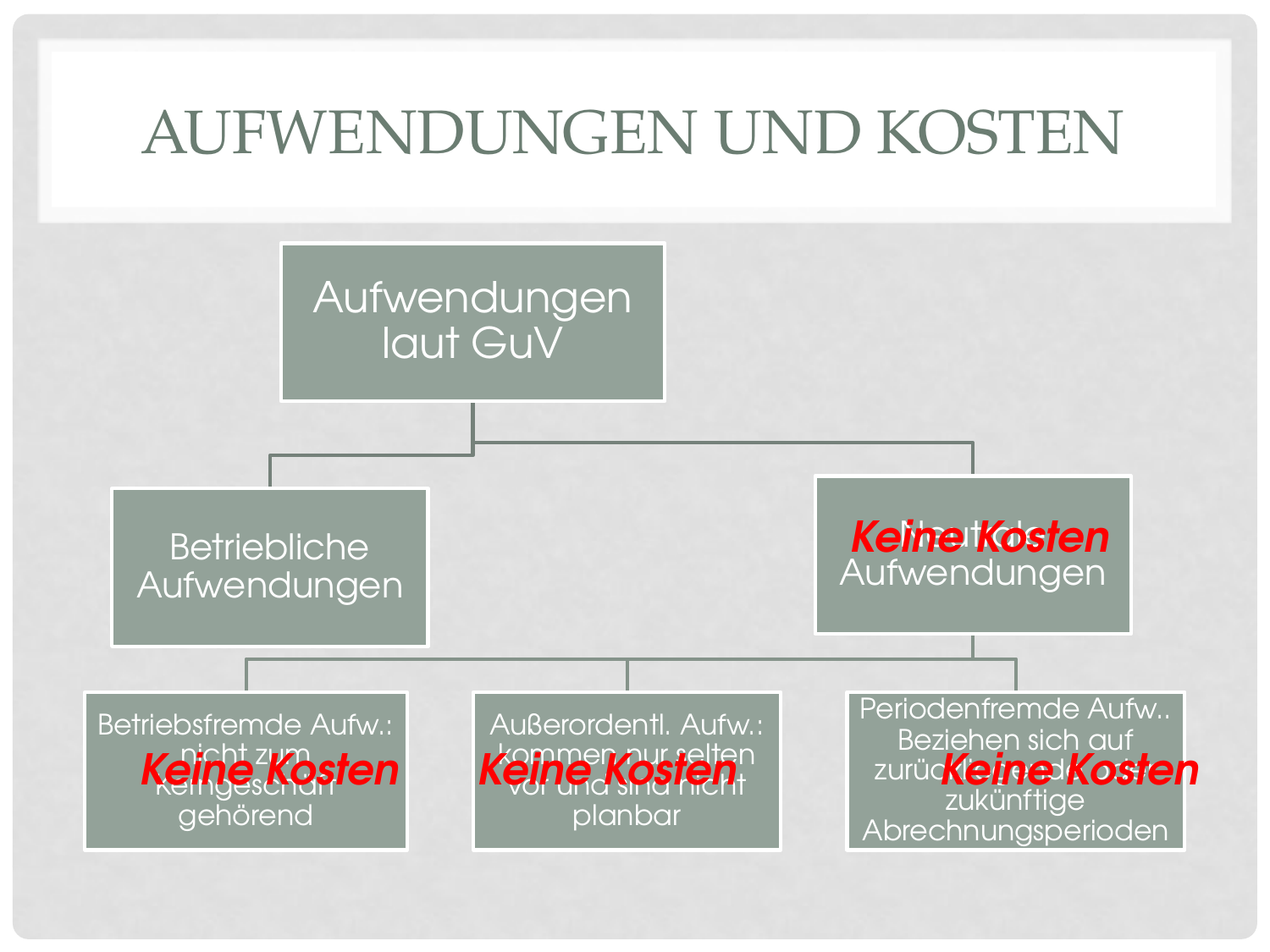

# Aufwendungen und Kosten
Aufwendungen laut GuV
Betriebliche Aufwendungen
Neutrale Aufwendungen
Betriebsfremde Aufw.: nicht zum Kerngeschäft gehörend
Außerordentl. Aufw.: kommen nur selten vor und sind nicht planbar
Periodenfremde Aufw.. Beziehen sich auf zurückliegende oder zukünftige Abrechnungsperioden
Keine Kosten
Keine Kosten
Keine Kosten
Keine Kosten